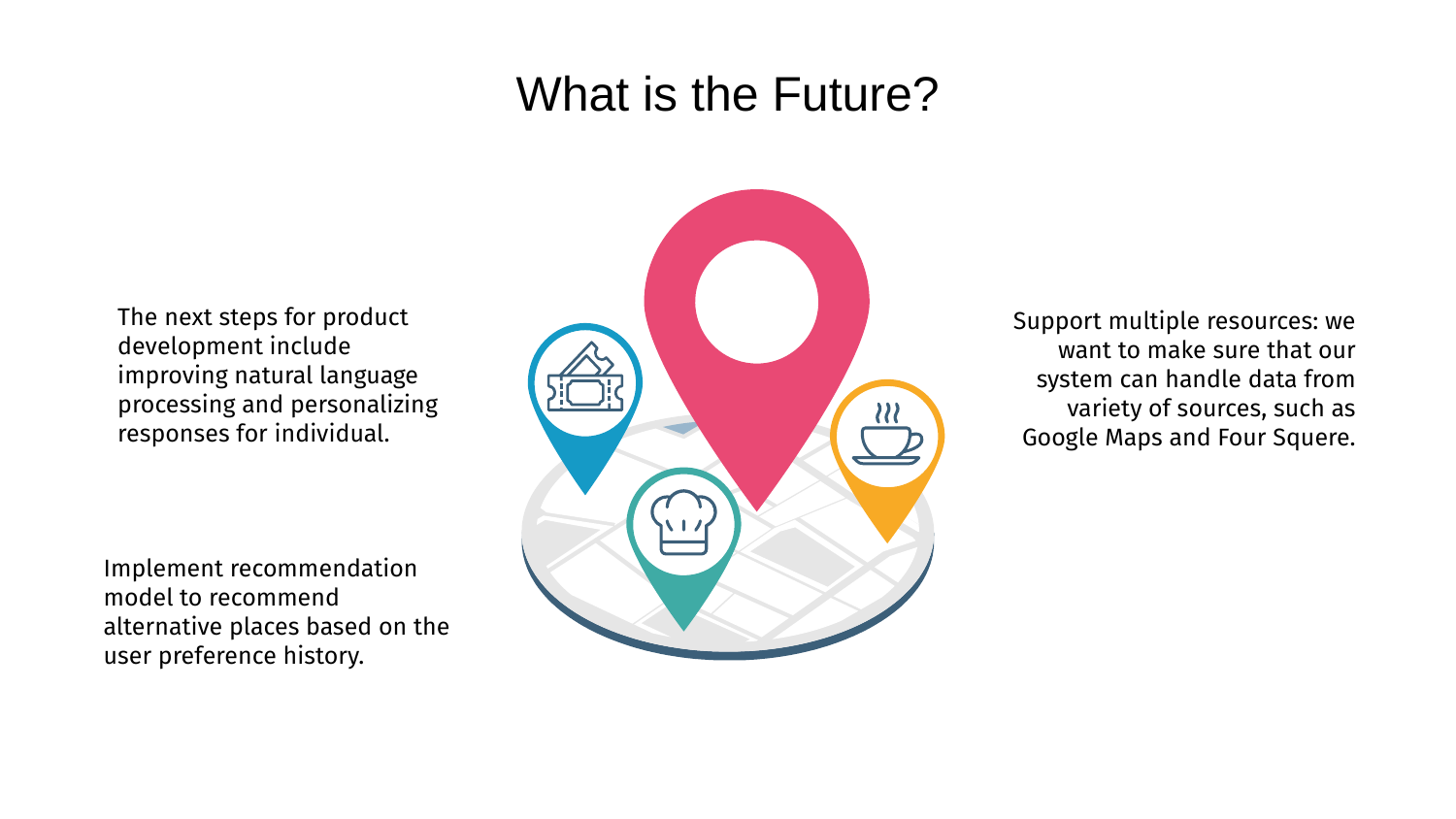

# What is the Future?

The next steps for product development include improving natural language processing and personalizing responses for individual.

Support multiple resources: we want to make sure that our system can handle data from variety of sources, such as Google Maps and Four Squere.

Implement recommendation model to recommend alternative places based on the user preference history.